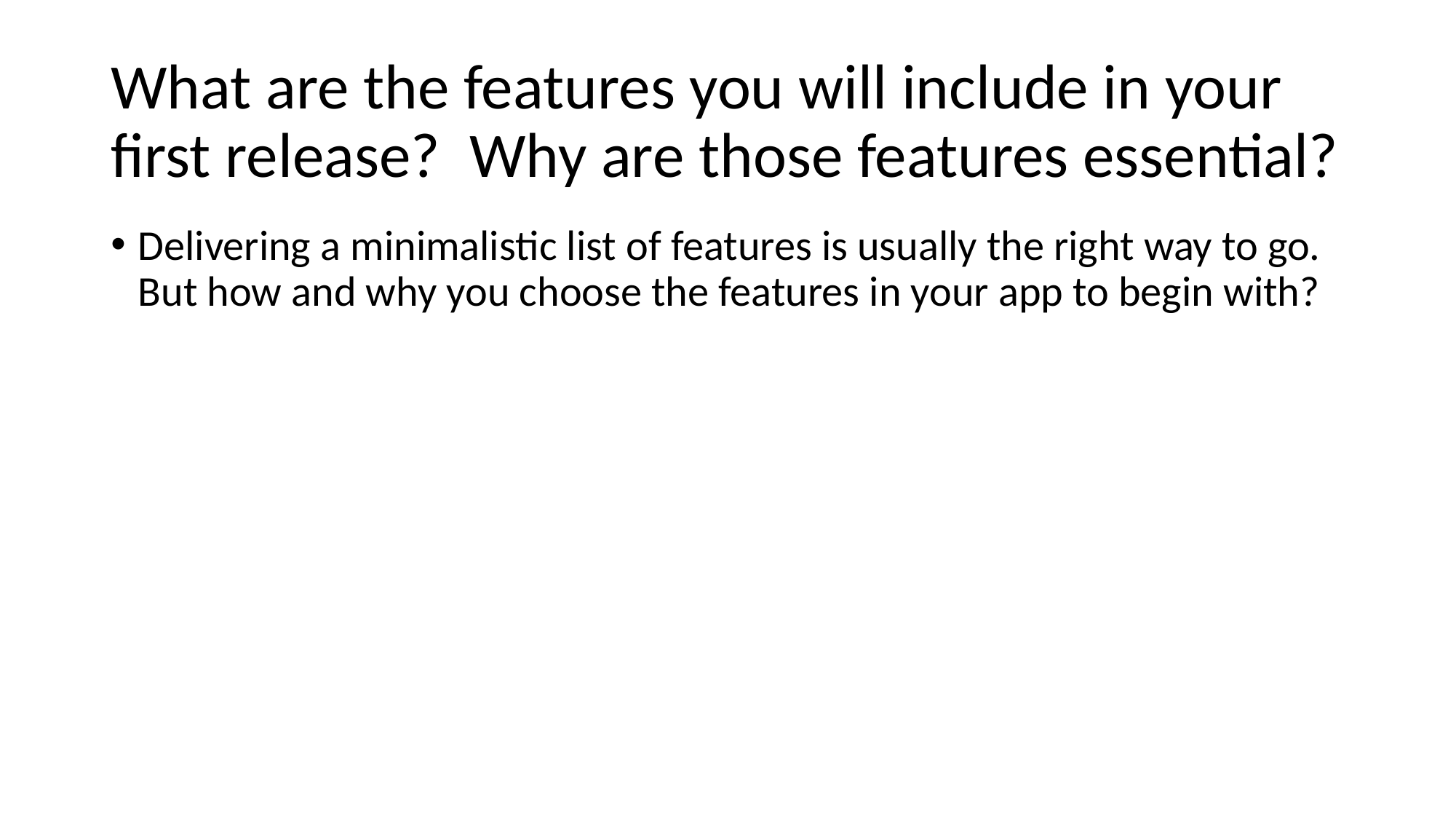

# What are the features you will include in your first release?  Why are those features essential?
Delivering a minimalistic list of features is usually the right way to go.  But how and why you choose the features in your app to begin with?